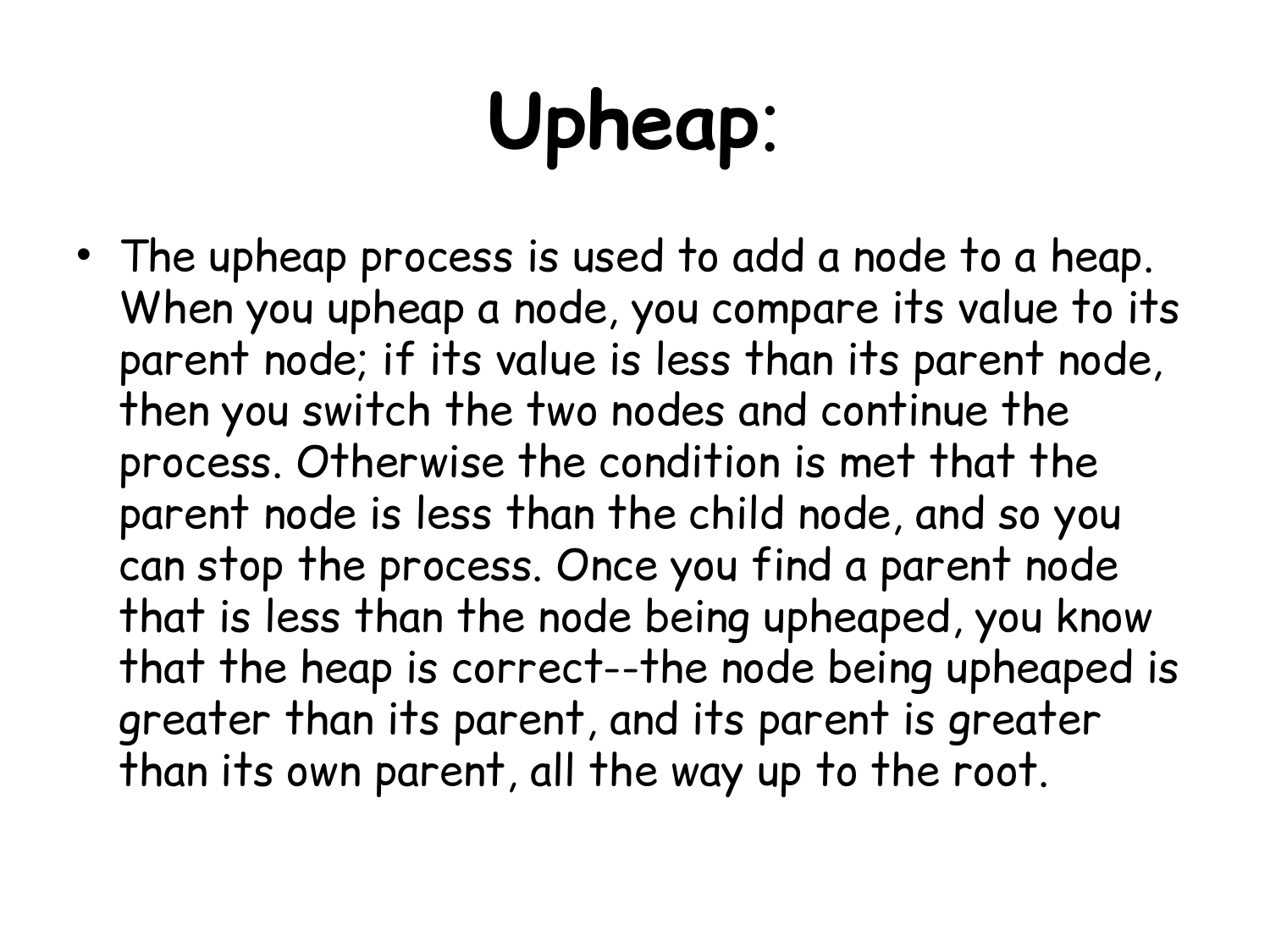

# Upheap:

The upheap process is used to add a node to a heap. When you upheap a node, you compare its value to its parent node; if its value is less than its parent node, then you switch the two nodes and continue the process. Otherwise the condition is met that the parent node is less than the child node, and so you can stop the process. Once you find a parent node that is less than the node being upheaped, you know that the heap is correct--the node being upheaped is greater than its parent, and its parent is greater than its own parent, all the way up to the root.